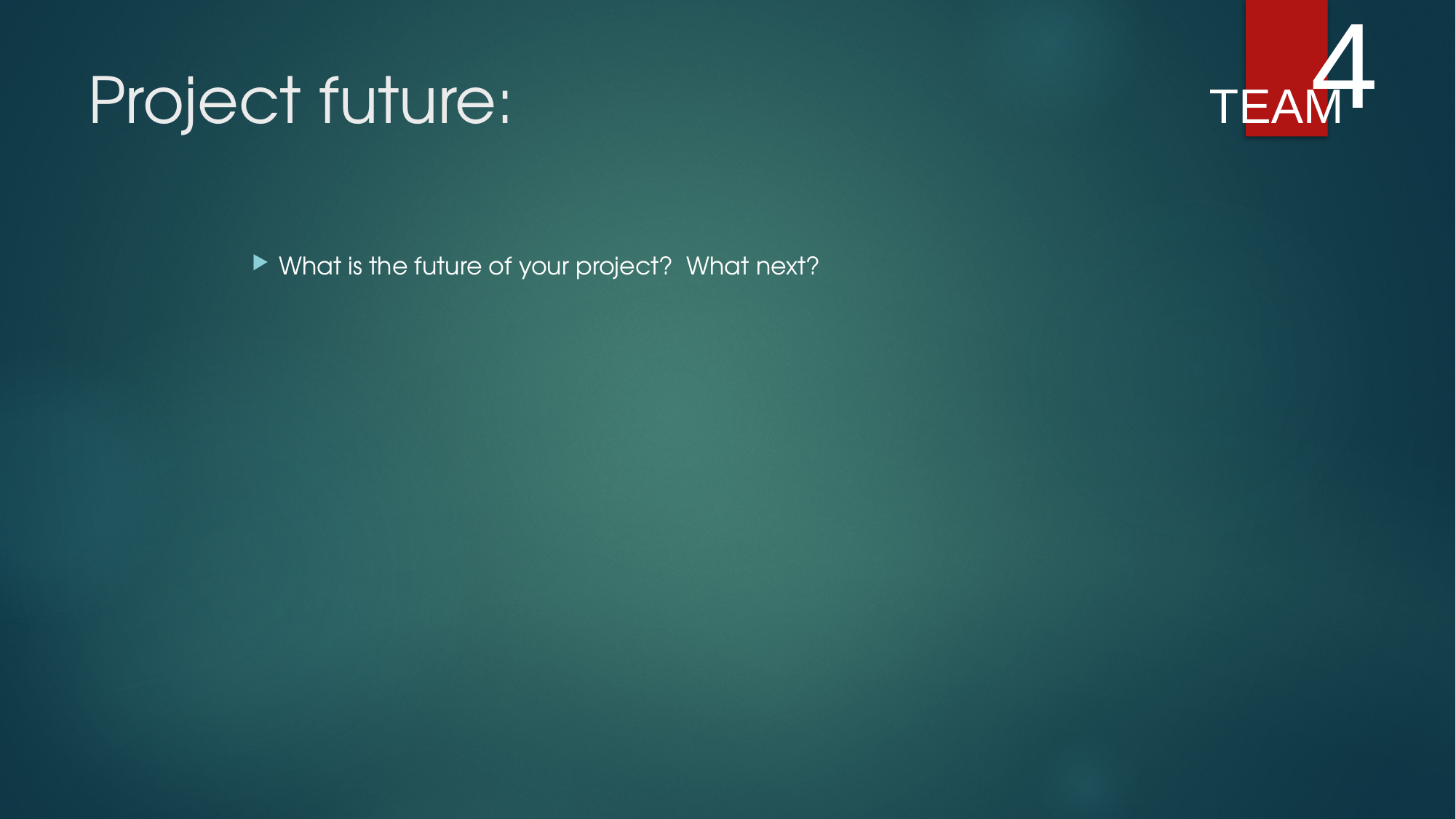

4
# Project future:
TEAM
What is the future of your project?  What next?